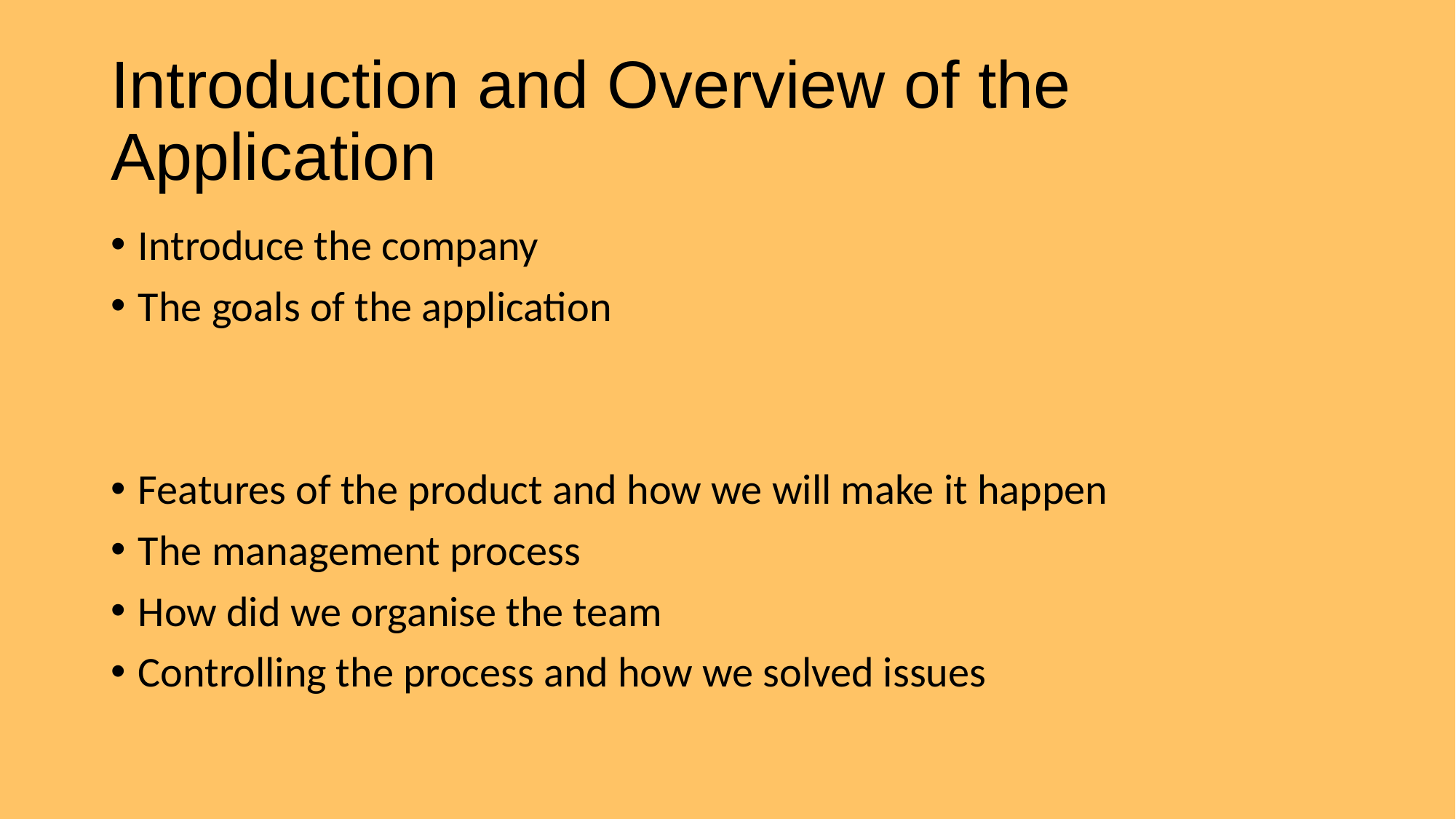

# Introduction and Overview of the Application
Introduce the company
The goals of the application

Features of the product and how we will make it happen
The management process
How did we organise the team
Controlling the process and how we solved issues